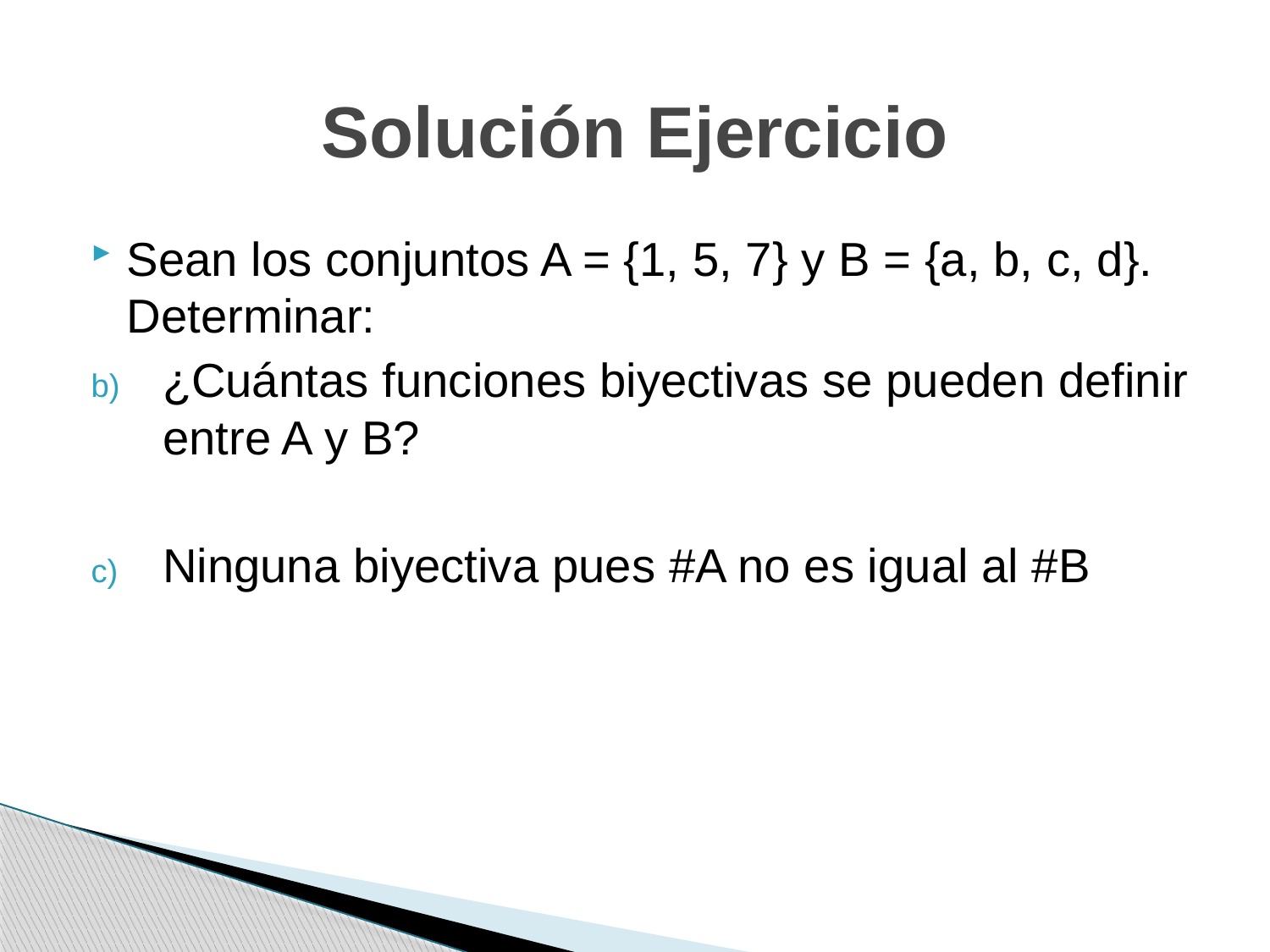

# Solución Ejercicio
Sean los conjuntos A = {1, 5, 7} y B = {a, b, c, d}. Determinar:
¿Cuántas funciones biyectivas se pueden definir entre A y B?

Ninguna biyectiva pues #A no es igual al #B